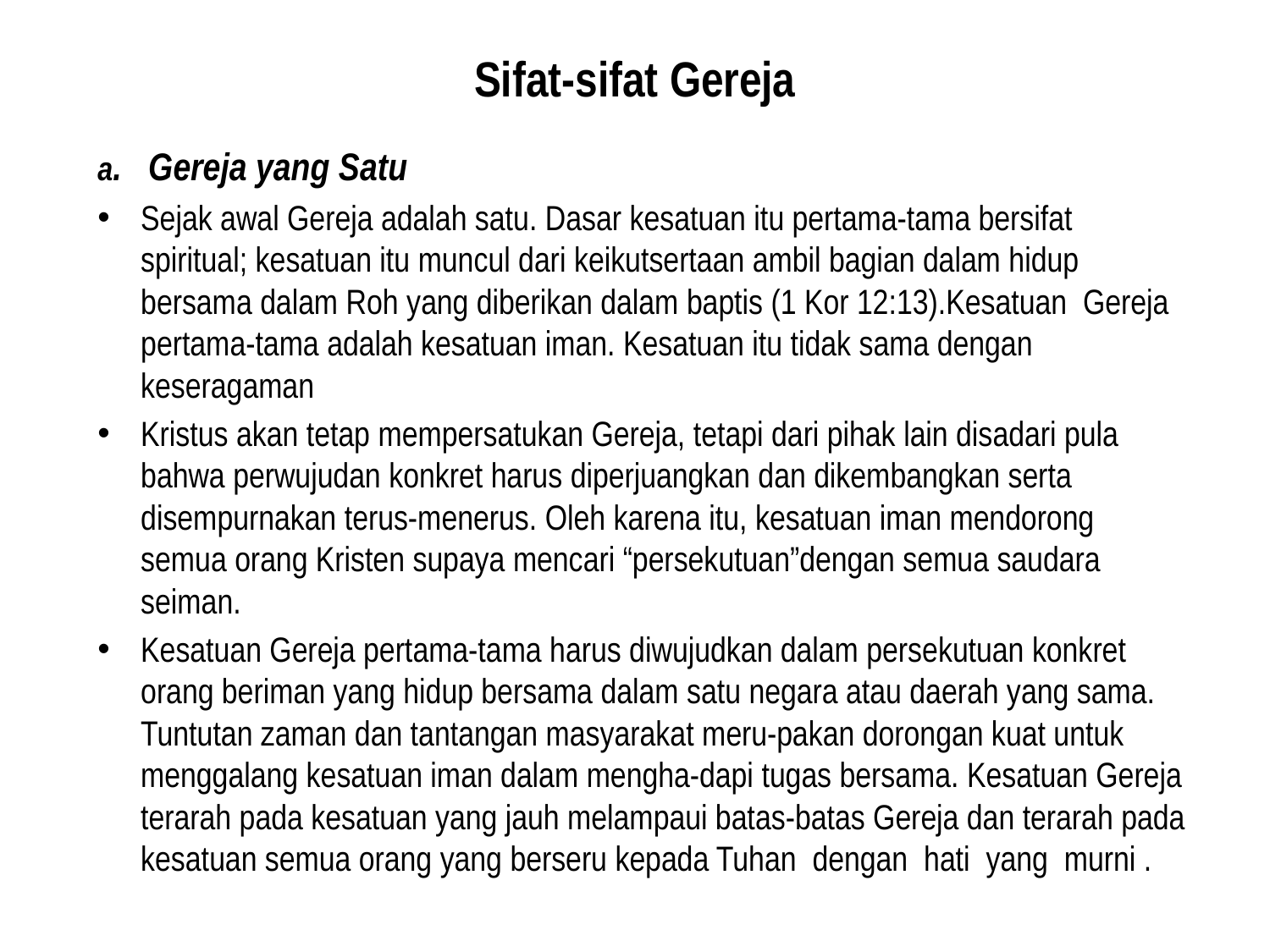

# Sifat-sifat Gereja
a.   Gereja yang Satu
Sejak awal Gereja adalah satu. Dasar kesatuan itu pertama-tama bersifat spiritual; kesatuan itu muncul dari keikutsertaan ambil bagian dalam hidup bersama dalam Roh yang diberikan dalam baptis (1 Kor 12:13).Kesatuan  Gereja  pertama-tama adalah kesatuan iman. Kesatuan itu tidak sama dengan keseragaman
Kristus akan tetap mempersatukan Gereja, tetapi dari pihak lain disadari pula bahwa perwujudan konkret harus diperjuangkan dan dikembangkan serta disempurnakan terus-menerus. Oleh karena itu, kesatuan iman mendorong semua orang Kristen supaya mencari “persekutuan”dengan semua saudara seiman.
Kesatuan Gereja pertama-tama harus diwujudkan dalam persekutuan konkret orang beriman yang hidup bersama dalam satu negara atau daerah yang sama. Tuntutan zaman dan tantangan masyarakat meru-pakan dorongan kuat untuk menggalang kesatuan iman dalam mengha-dapi tugas bersama. Kesatuan Gereja terarah pada kesatuan yang jauh melampaui batas-batas Gereja dan terarah pada kesatuan semua orang yang berseru kepada Tuhan  dengan  hati  yang  murni .